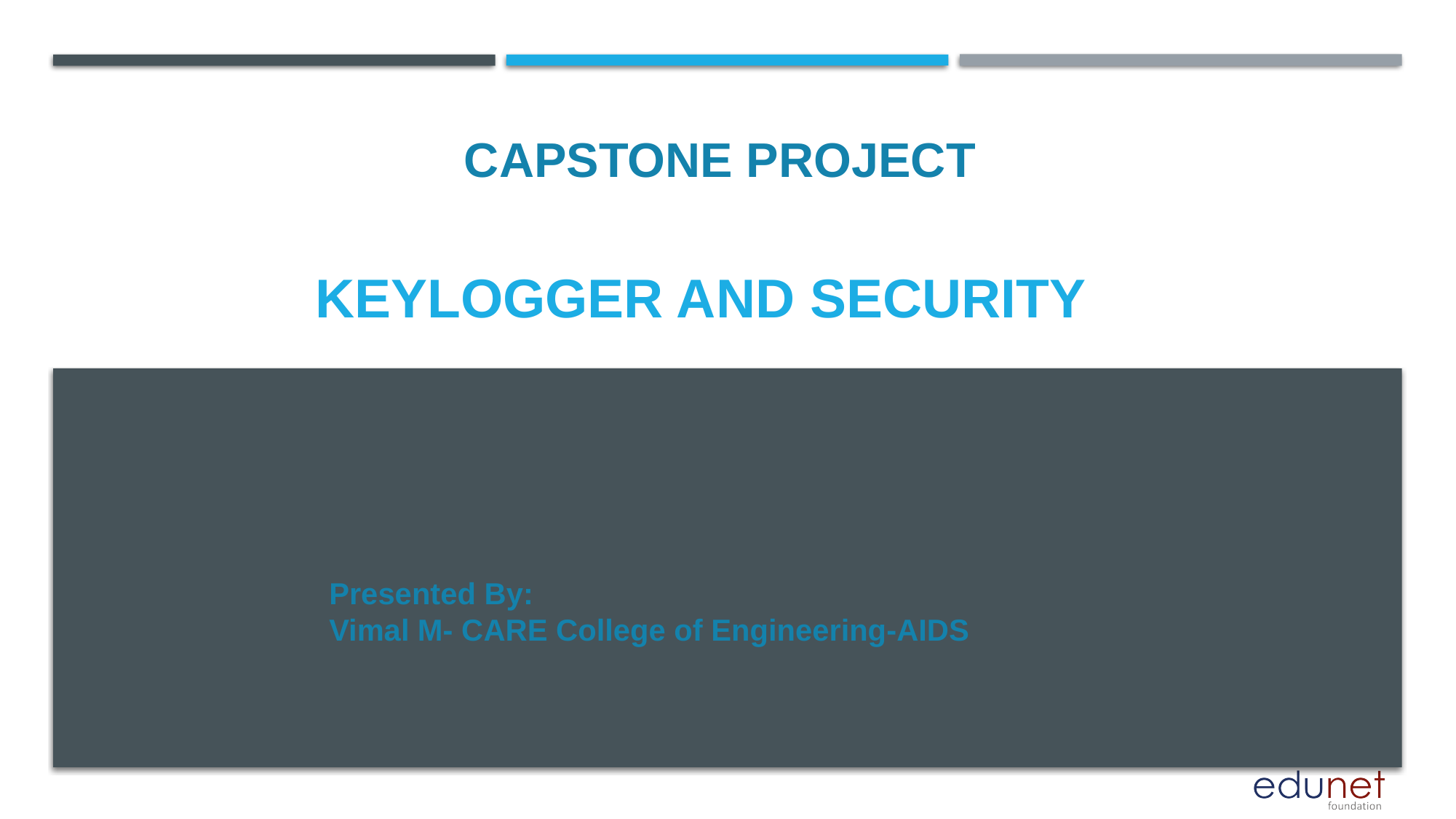

CAPSTONE PROJECT
# KEYLOGGER and security
Presented By:
Vimal M- CARE College of Engineering-AIDS